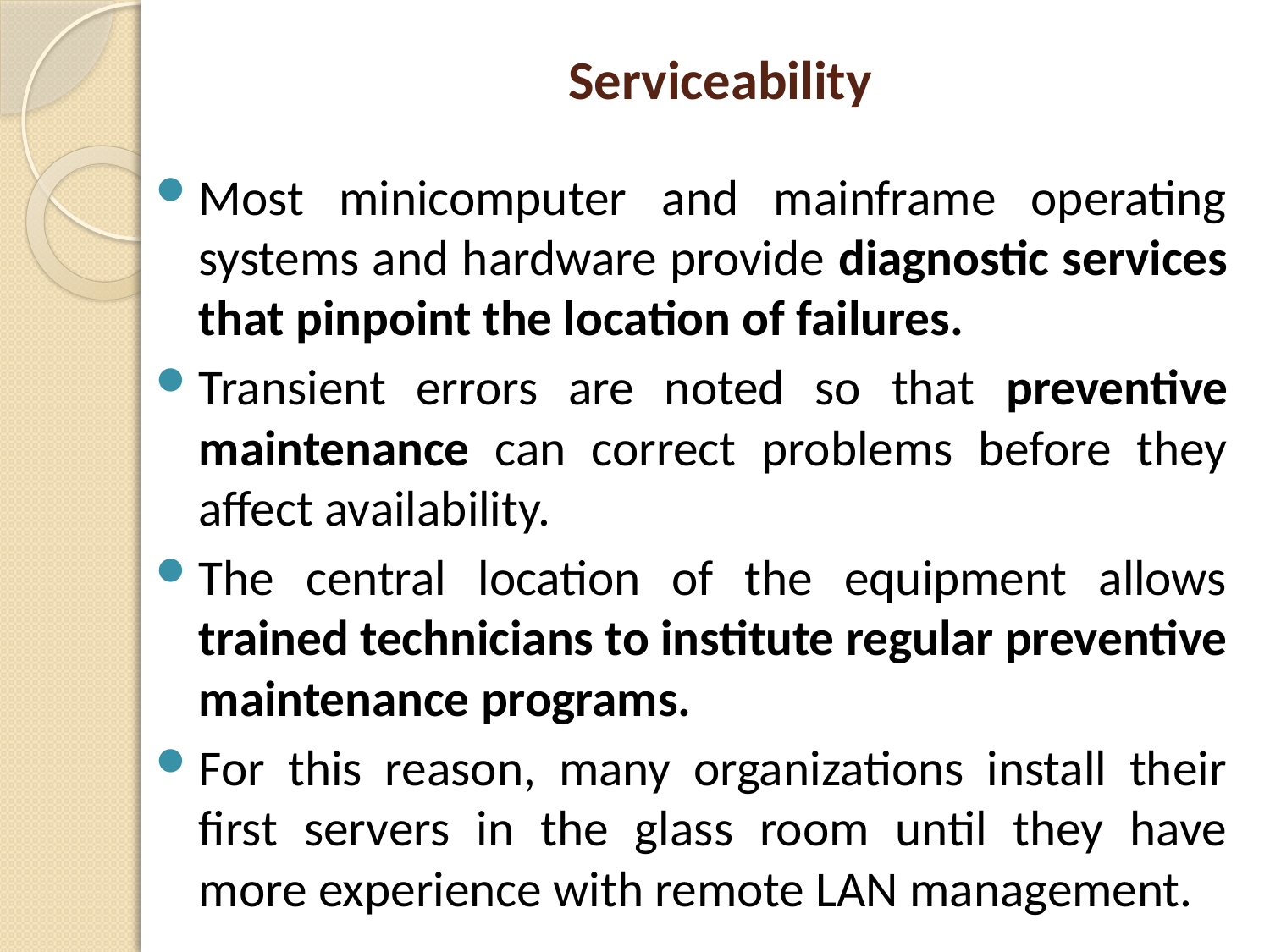

# Serviceability
Most minicomputer and mainframe operating systems and hardware provide diagnostic services that pinpoint the location of failures.
Transient errors are noted so that preventive maintenance can correct problems before they affect availability.
The central location of the equipment allows trained technicians to institute regular preventive maintenance programs.
For this reason, many organizations install their first servers in the glass room until they have more experience with remote LAN management.